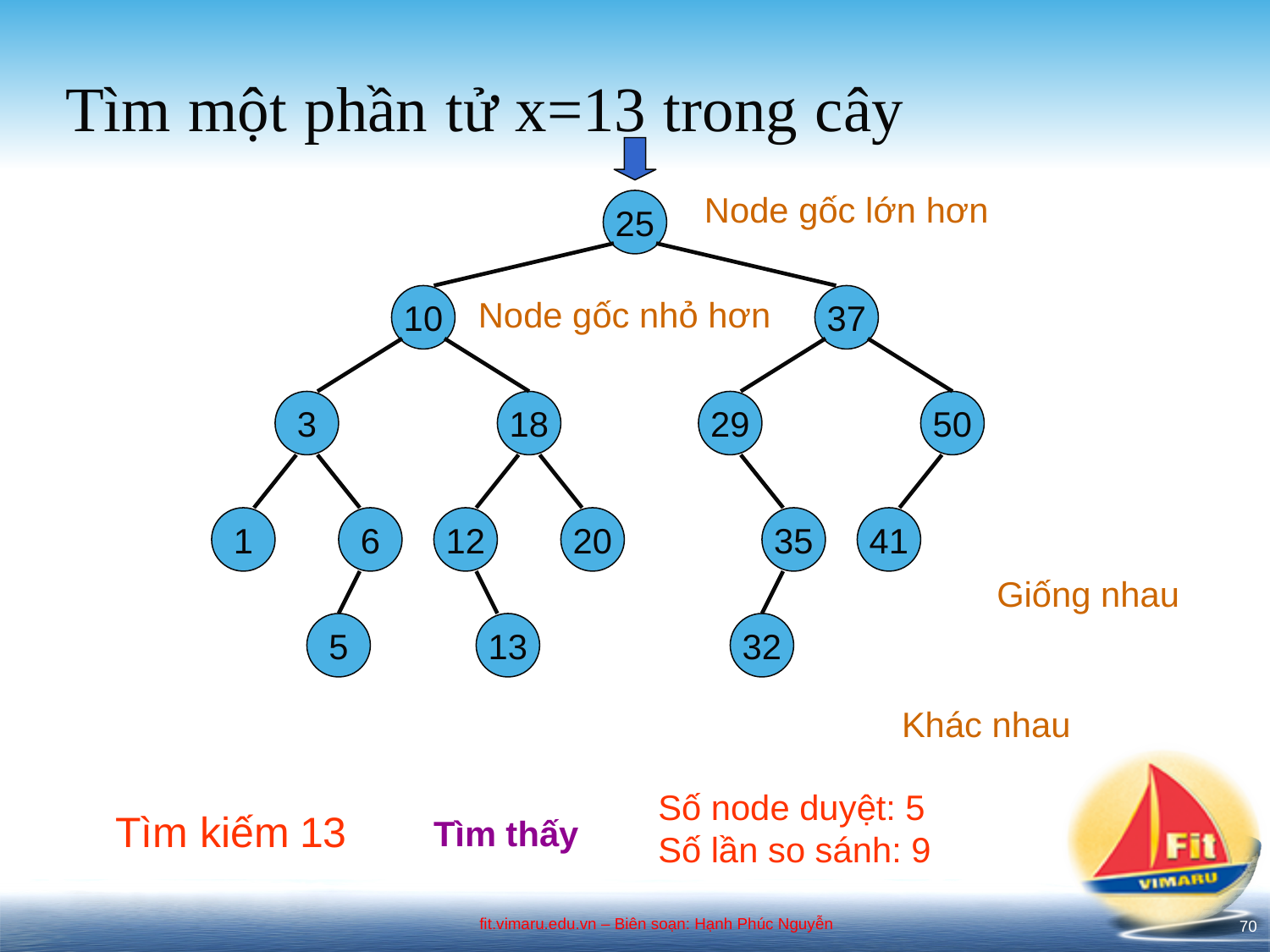

Tìm một phần tử x=13 trong cây

Node gốc lớn hơn
25

10
37
Node gốc nhỏ hơn

3
18
29
50

1
6
12
20
35
41
Giống nhau

5
13
32
Khác nhau
Số node duyệt: 5
Số lần so sánh: 9
Tìm kiếm
13
Tìm thấy
70